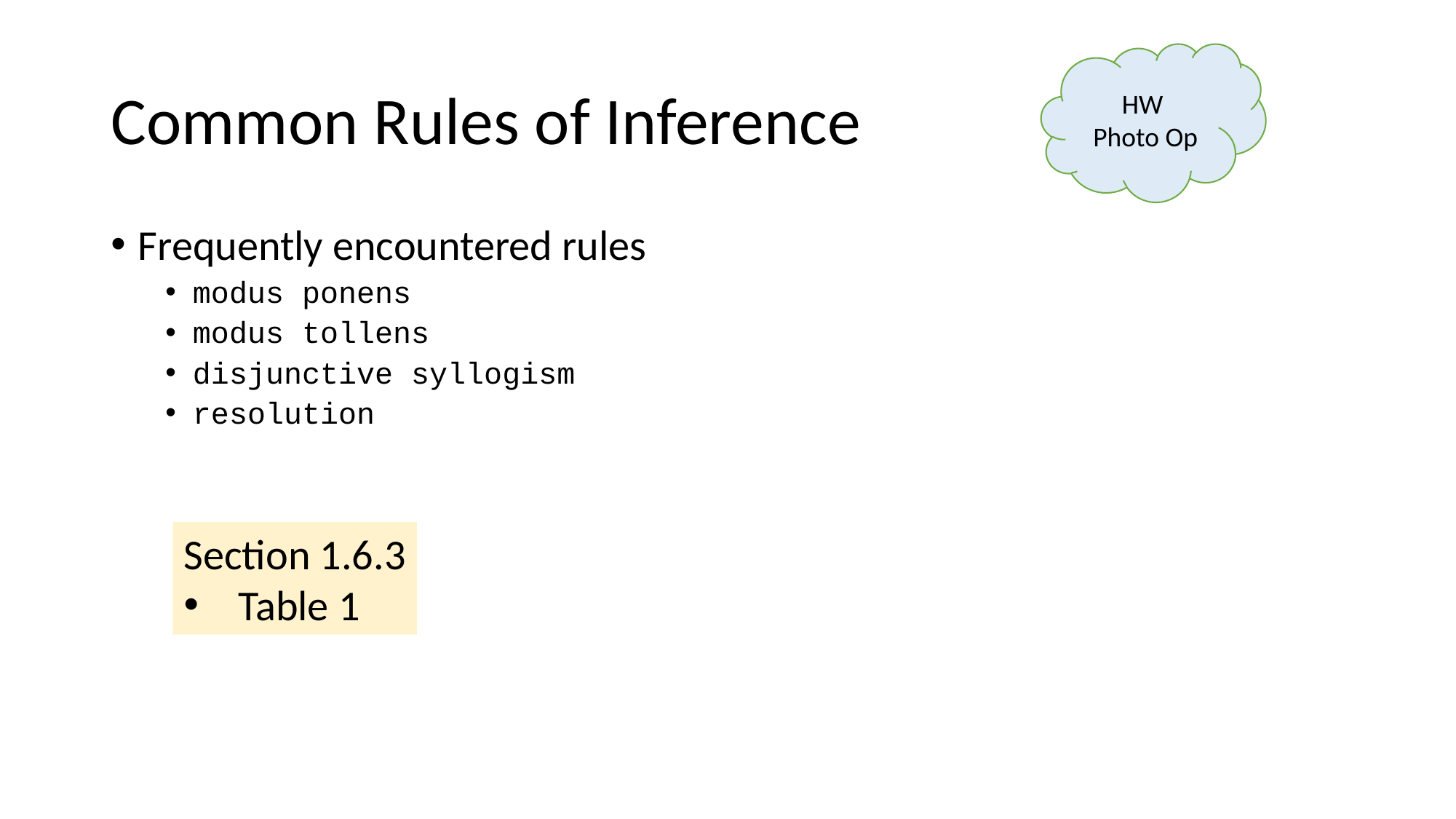

# Common Rules of Inference
HW
Photo Op
Frequently encountered rules
modus ponens
modus tollens
disjunctive syllogism
resolution

Section 1.6.3
Table 1